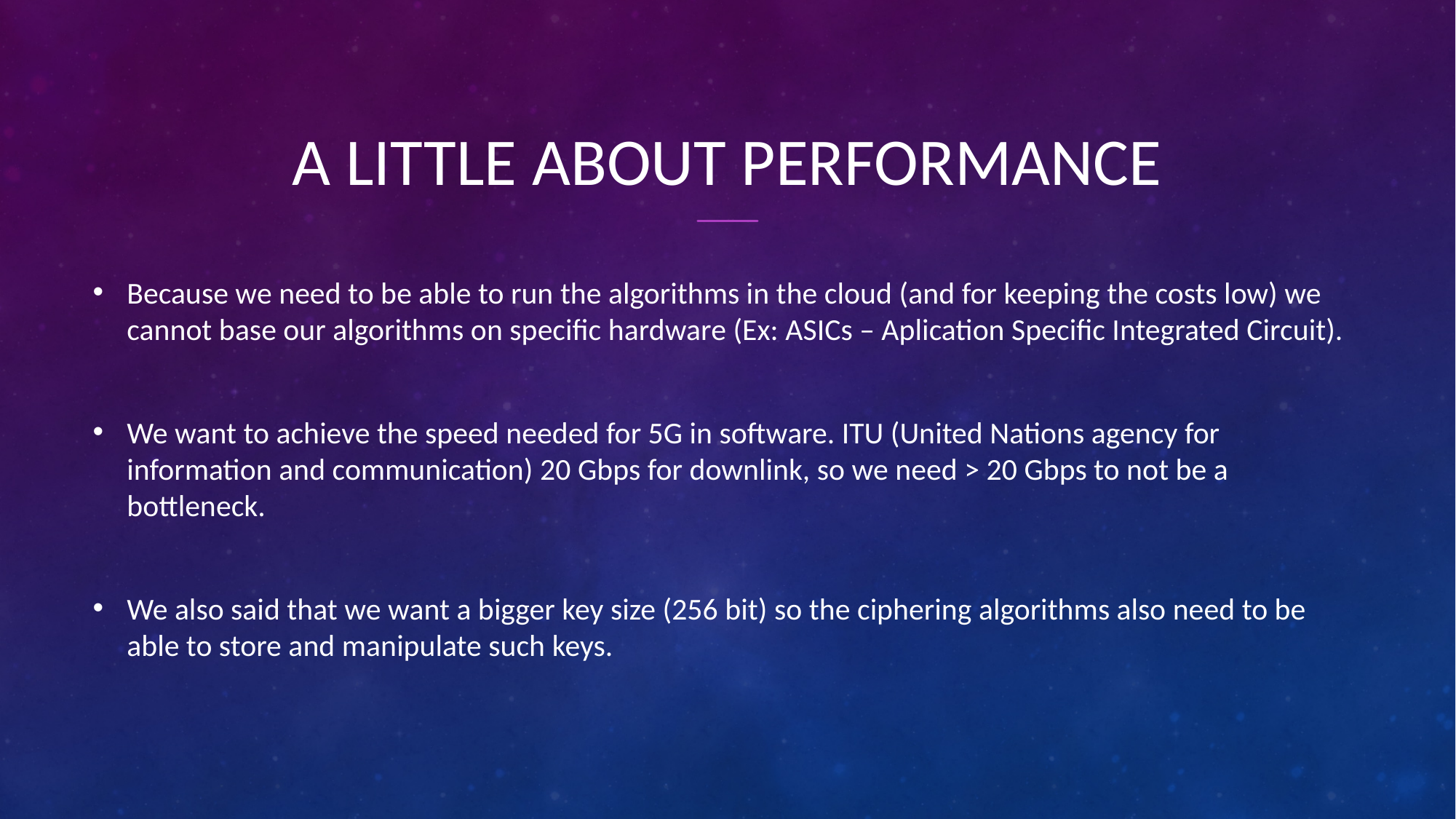

# A little about performance
Because we need to be able to run the algorithms in the cloud (and for keeping the costs low) we cannot base our algorithms on specific hardware (Ex: ASICs – Aplication Specific Integrated Circuit).

We want to achieve the speed needed for 5G in software. ITU (United Nations agency for information and communication) 20 Gbps for downlink, so we need > 20 Gbps to not be a bottleneck.

We also said that we want a bigger key size (256 bit) so the ciphering algorithms also need to be able to store and manipulate such keys.